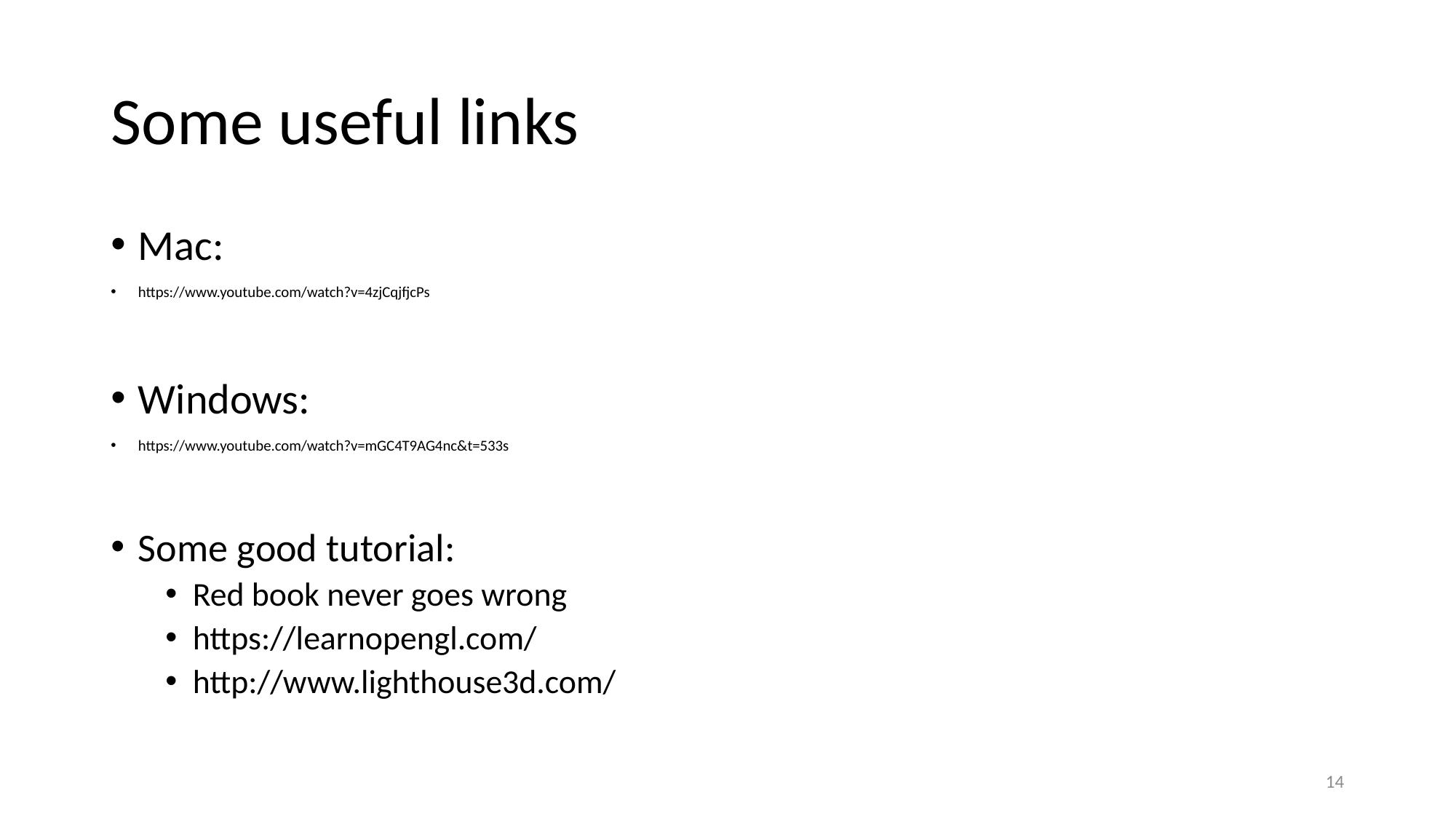

# Some useful links
Mac:
https://www.youtube.com/watch?v=4zjCqjfjcPs

Windows:
https://www.youtube.com/watch?v=mGC4T9AG4nc&t=533s

Some good tutorial:
Red book never goes wrong
https://learnopengl.com/
http://www.lighthouse3d.com/
14